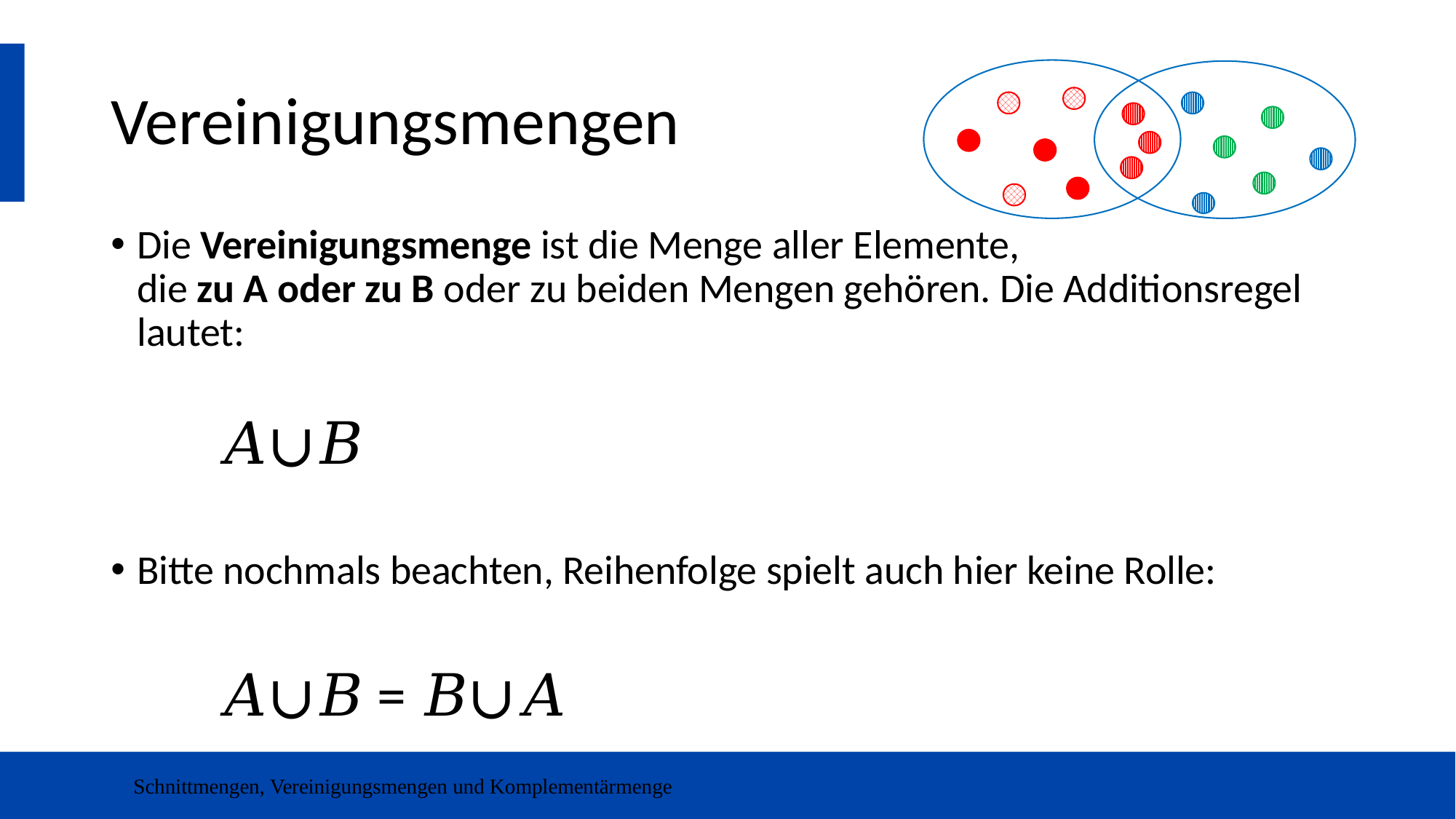

# Vereinigungsmengen

Die Vereinigungsmenge ist die Menge aller Elemente,
die zu A oder zu B oder zu beiden Mengen gehören. Die Additionsregel lautet:
				𝐴∪𝐵

Bitte nochmals beachten, Reihenfolge spielt auch hier keine Rolle:

			𝐴∪𝐵 = 𝐵∪𝐴
Schnittmengen, Vereinigungsmengen und Komplementärmenge